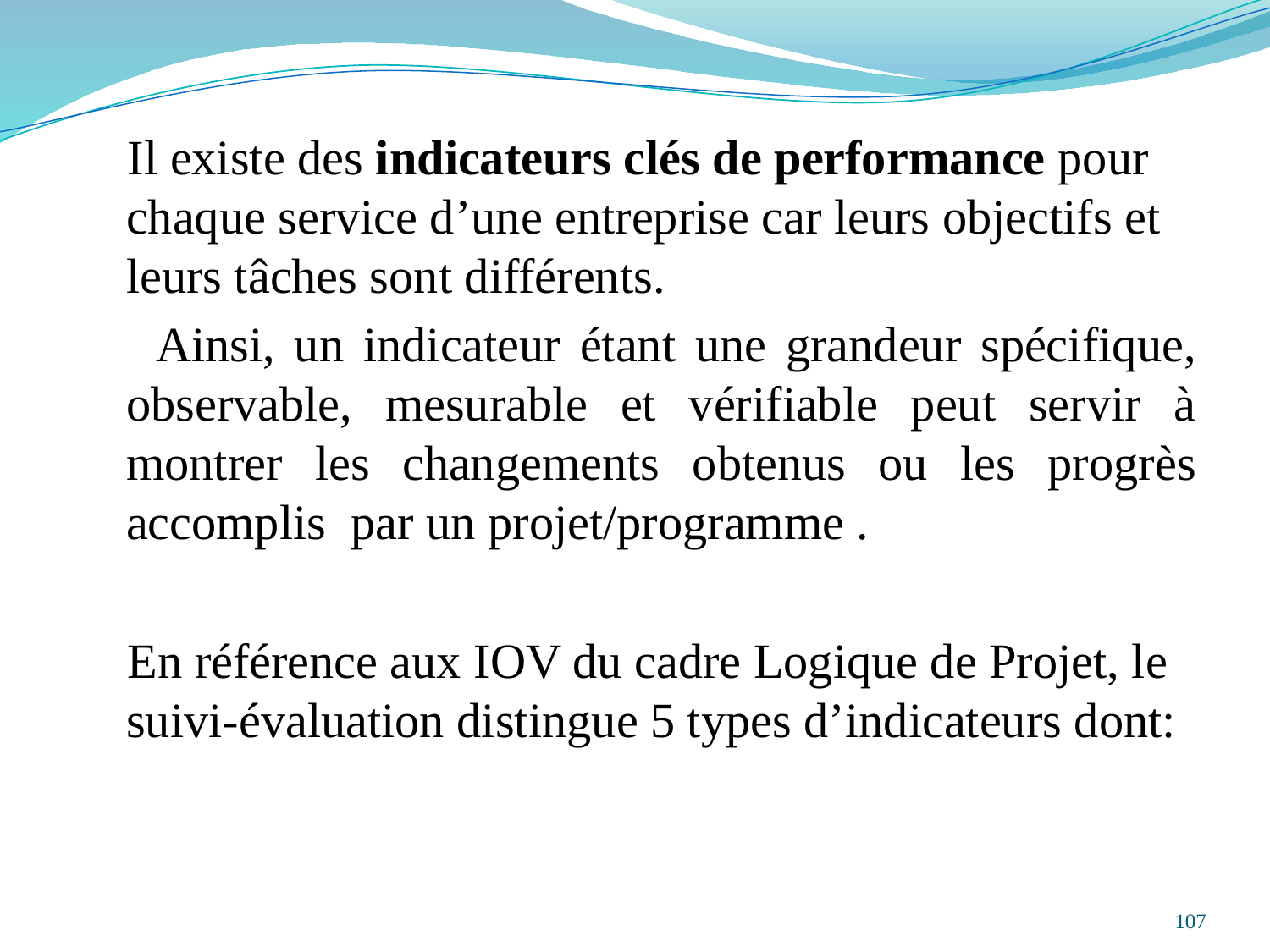

Il existe des indicateurs clés de performance pour chaque service d’une entreprise car leurs objectifs et leurs tâches sont différents.
    Ainsi, un indicateur étant une grandeur spécifique, observable, mesurable et vérifiable peut servir à montrer les changements obtenus ou les progrès accomplis  par un projet/programme .

    En référence aux IOV du cadre Logique de Projet, le suivi-évaluation distingue 5 types d’indicateurs dont:

107